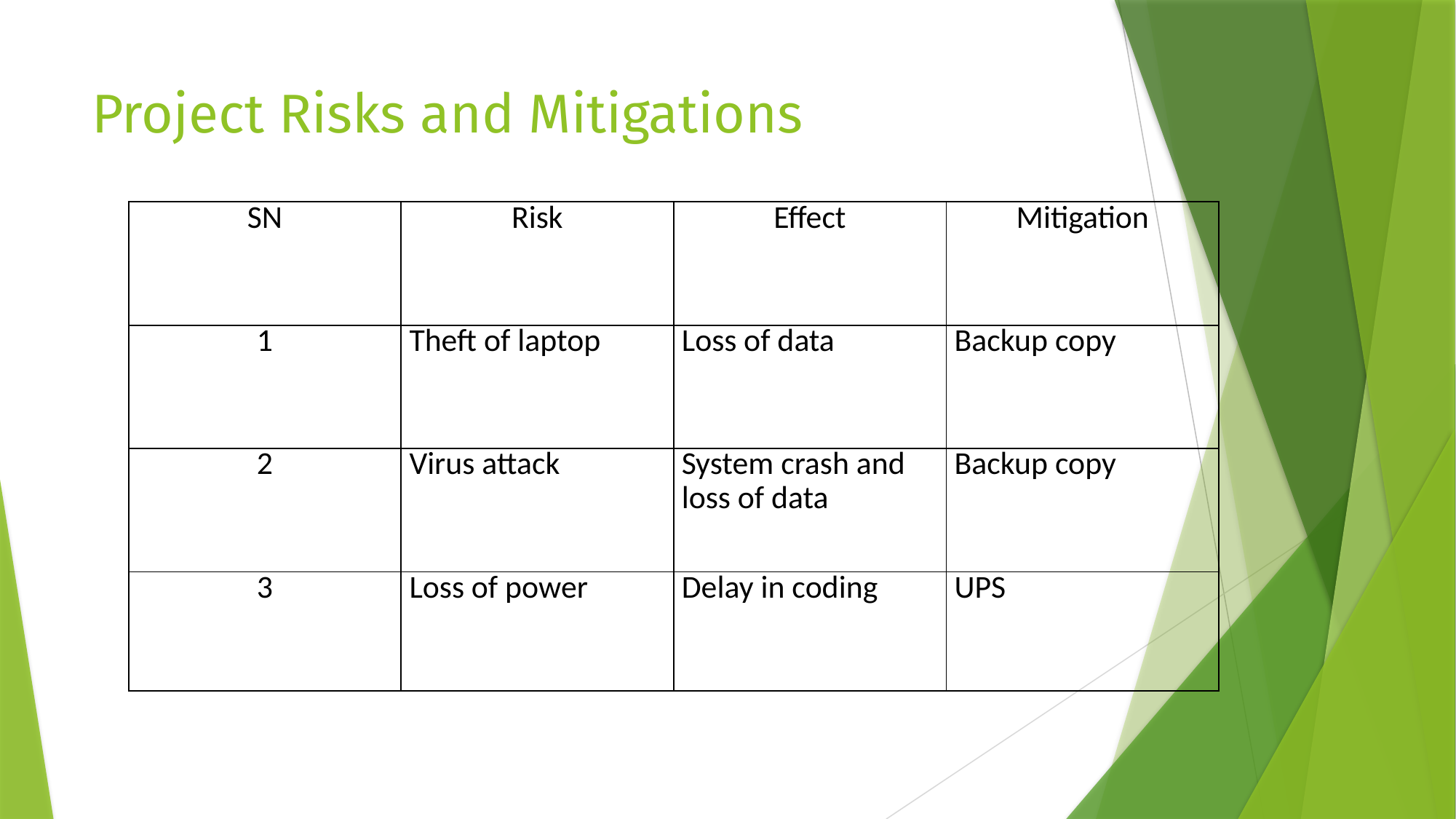

# Project Risks and Mitigations
| SN | Risk | Effect | Mitigation |
| --- | --- | --- | --- |
| 1 | Theft of laptop | Loss of data | Backup copy |
| 2 | Virus attack | System crash and loss of data | Backup copy |
| 3 | Loss of power | Delay in coding | UPS |